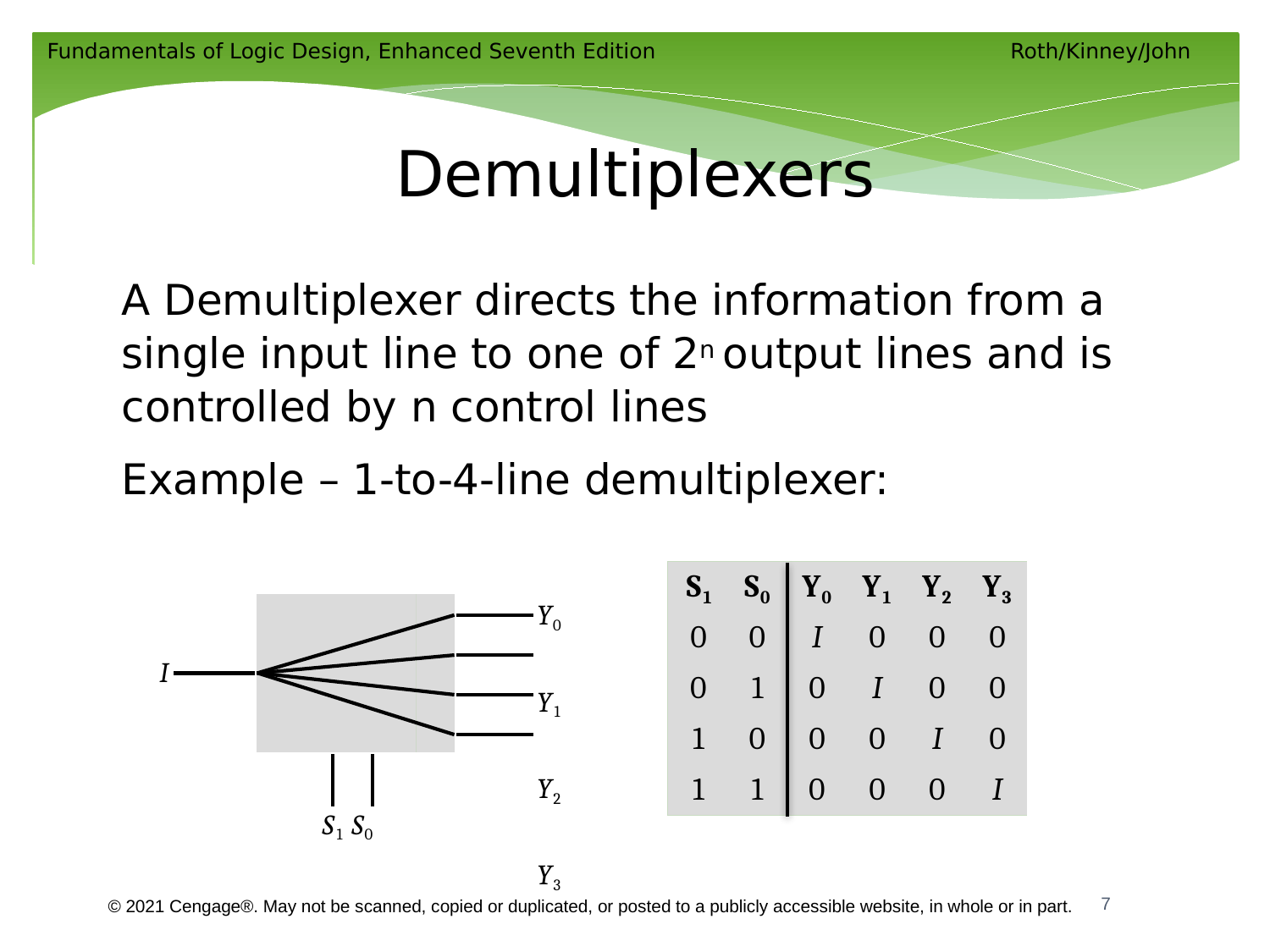

# Demultiplexers
A Demultiplexer directs the information from a  single input line to one of 2n output lines and is  controlled by n control lines
Example – 1-to-4-line demultiplexer:

| S1 | S0 | Y0 | Y1 | Y2 | Y3 |
| --- | --- | --- | --- | --- | --- |
| 0 | 0 | I | 0 | 0 | 0 |
| 0 | 1 | 0 | I | 0 | 0 |
| 1 | 0 | 0 | 0 | I | 0 |
| 1 | 1 | 0 | 0 | 0 | I |
Y0  Y1  Y2  Y3

I
S1 S0
7